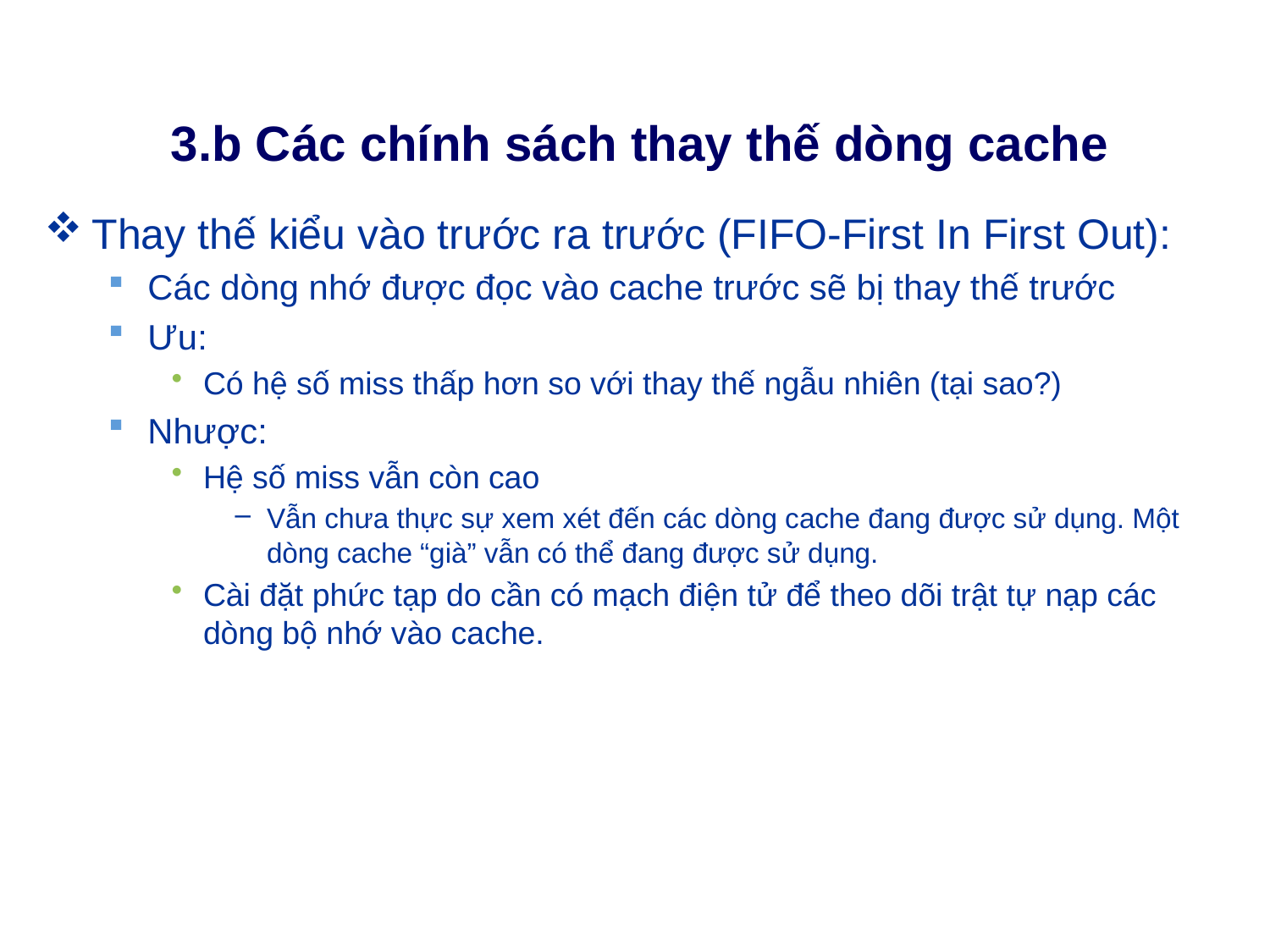

# 3.b Các chính sách thay thế dòng cache
Thay thế kiểu vào trước ra trước (FIFO-First In First Out):
Các dòng nhớ được đọc vào cache trước sẽ bị thay thế trước
Ưu:
Có hệ số miss thấp hơn so với thay thế ngẫu nhiên (tại sao?)
Nhược:
Hệ số miss vẫn còn cao
Vẫn chưa thực sự xem xét đến các dòng cache đang được sử dụng. Một dòng cache “già” vẫn có thể đang được sử dụng.
Cài đặt phức tạp do cần có mạch điện tử để theo dõi trật tự nạp các dòng bộ nhớ vào cache.